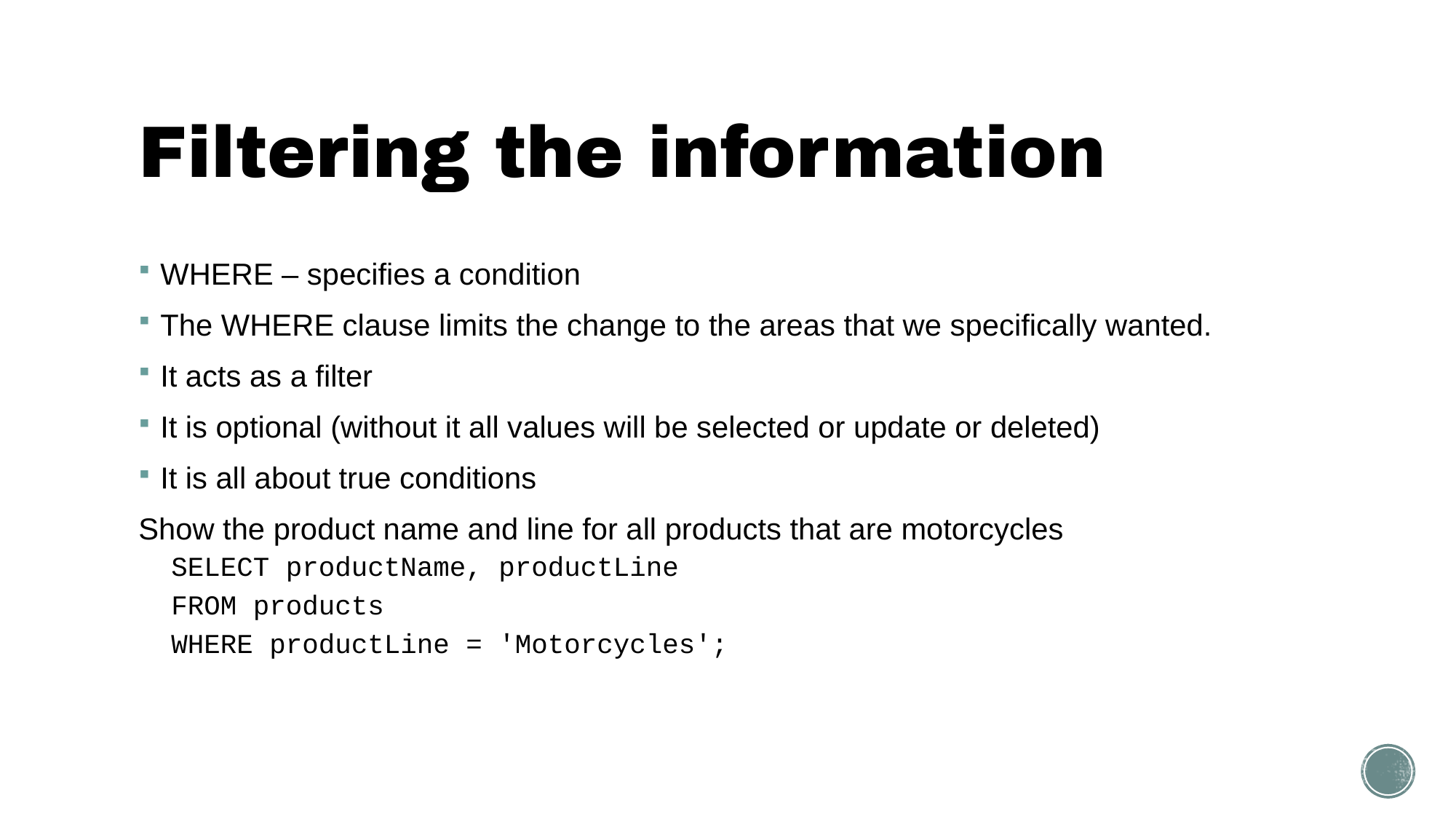

# Filtering the information
WHERE – specifies a condition
The WHERE clause limits the change to the areas that we specifically wanted.
It acts as a filter
It is optional (without it all values will be selected or update or deleted)
It is all about true conditions
Show the product name and line for all products that are motorcycles
SELECT productName, productLine
FROM products
WHERE productLine = 'Motorcycles';